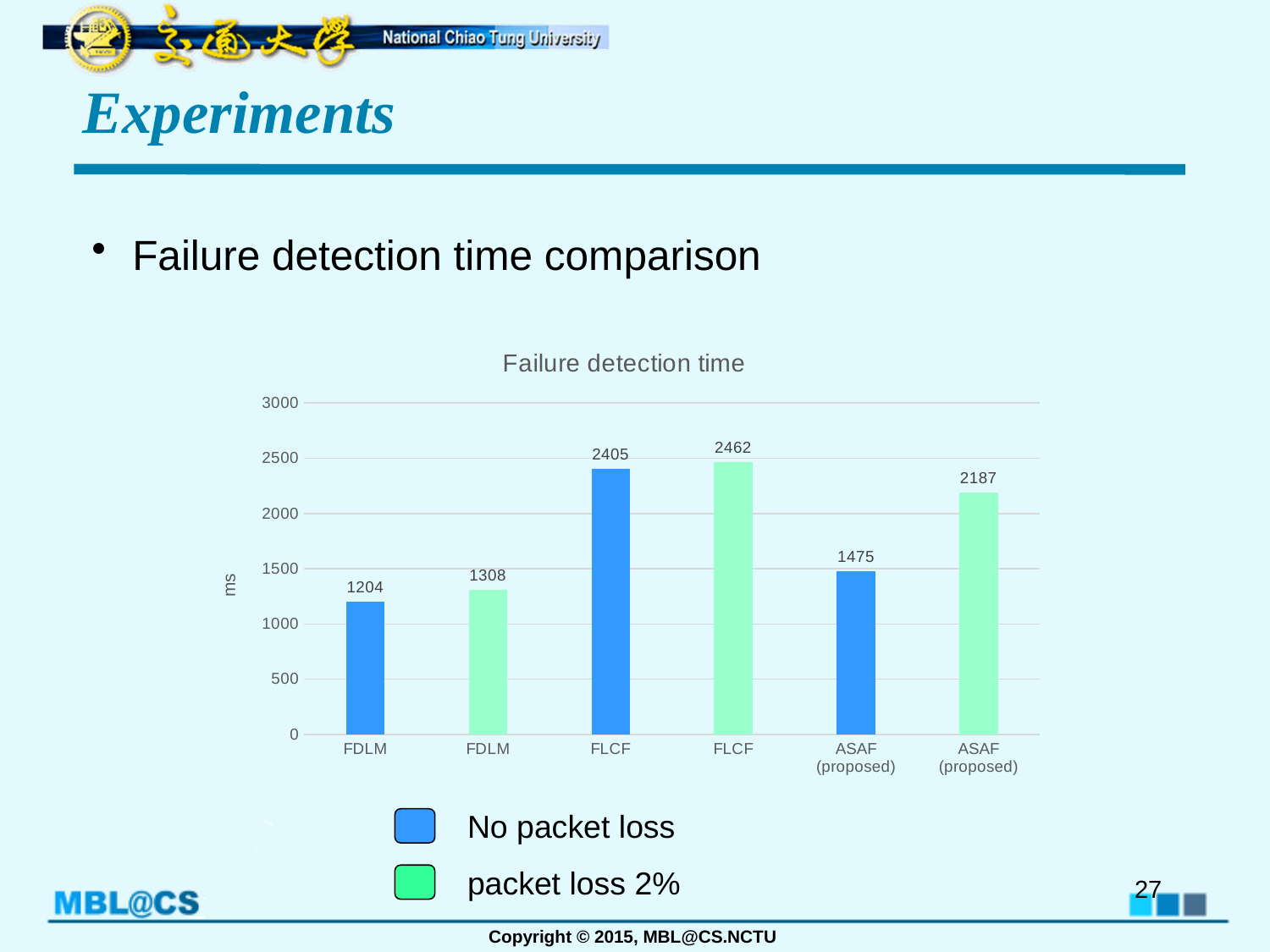

# Experiments
Failure detection time comparison

### Chart: Failure detection time

| Category |  |
|---|---|
| FDLM | 1204.0 |
| FDLM | 1308.0 |
| FLCF | 2405.0 |
| FLCF | 2462.0 |
| ASAF (proposed) | 1475.0 |
| ASAF (proposed) | 2187.0 |
No packet loss

packet loss 2%

27